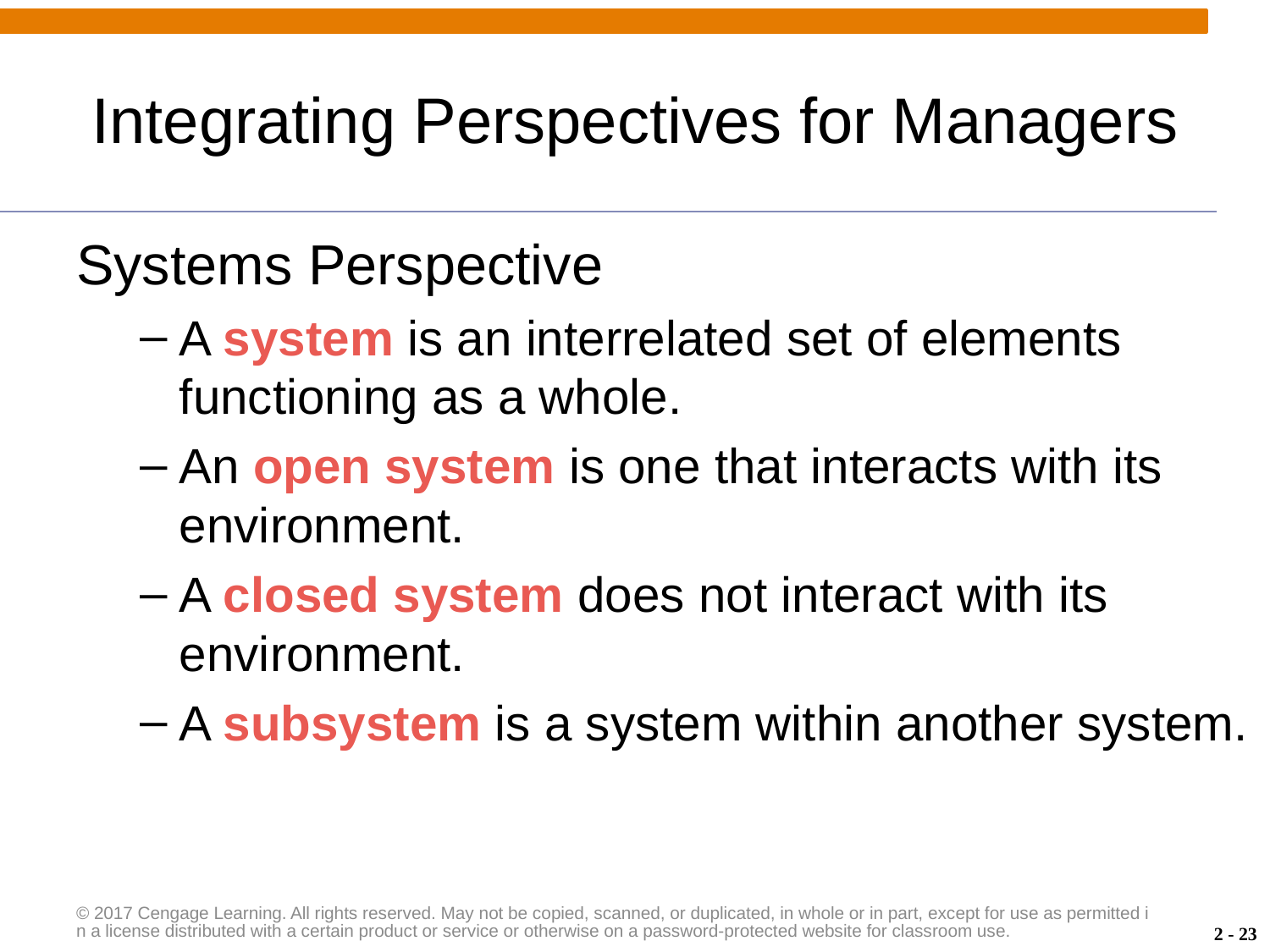

# Integrating Perspectives for Managers
Systems Perspective
A system is an interrelated set of elements functioning as a whole.
An open system is one that interacts with its environment.
A closed system does not interact with its environment.
A subsystem is a system within another system.
© 2017 Cengage Learning. All rights reserved. May not be copied, scanned, or duplicated, in whole or in part, except for use as permitted in a license distributed with a certain product or service or otherwise on a password-protected website for classroom use.